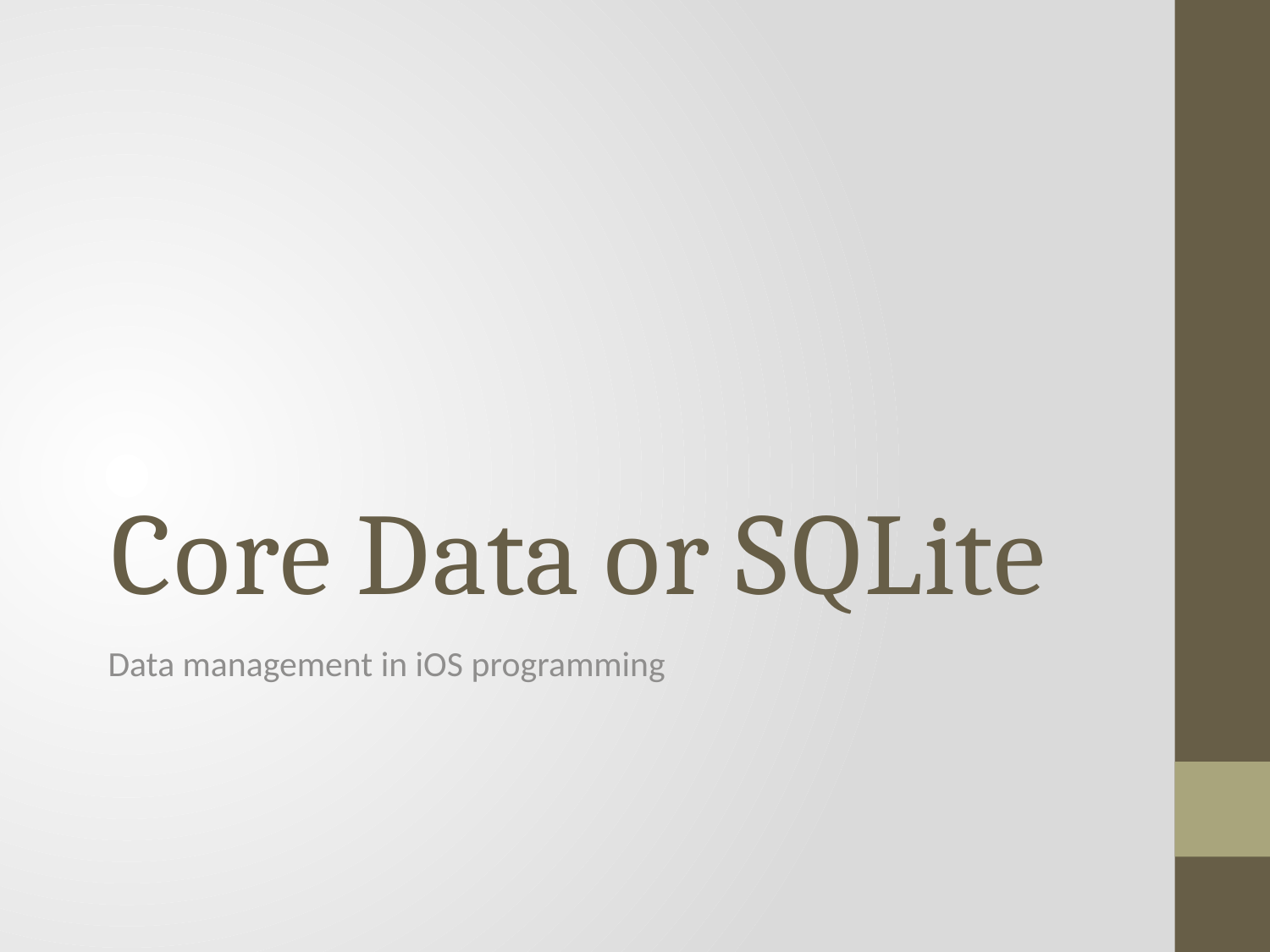

# Core Data or SQLite
Data management in iOS programming